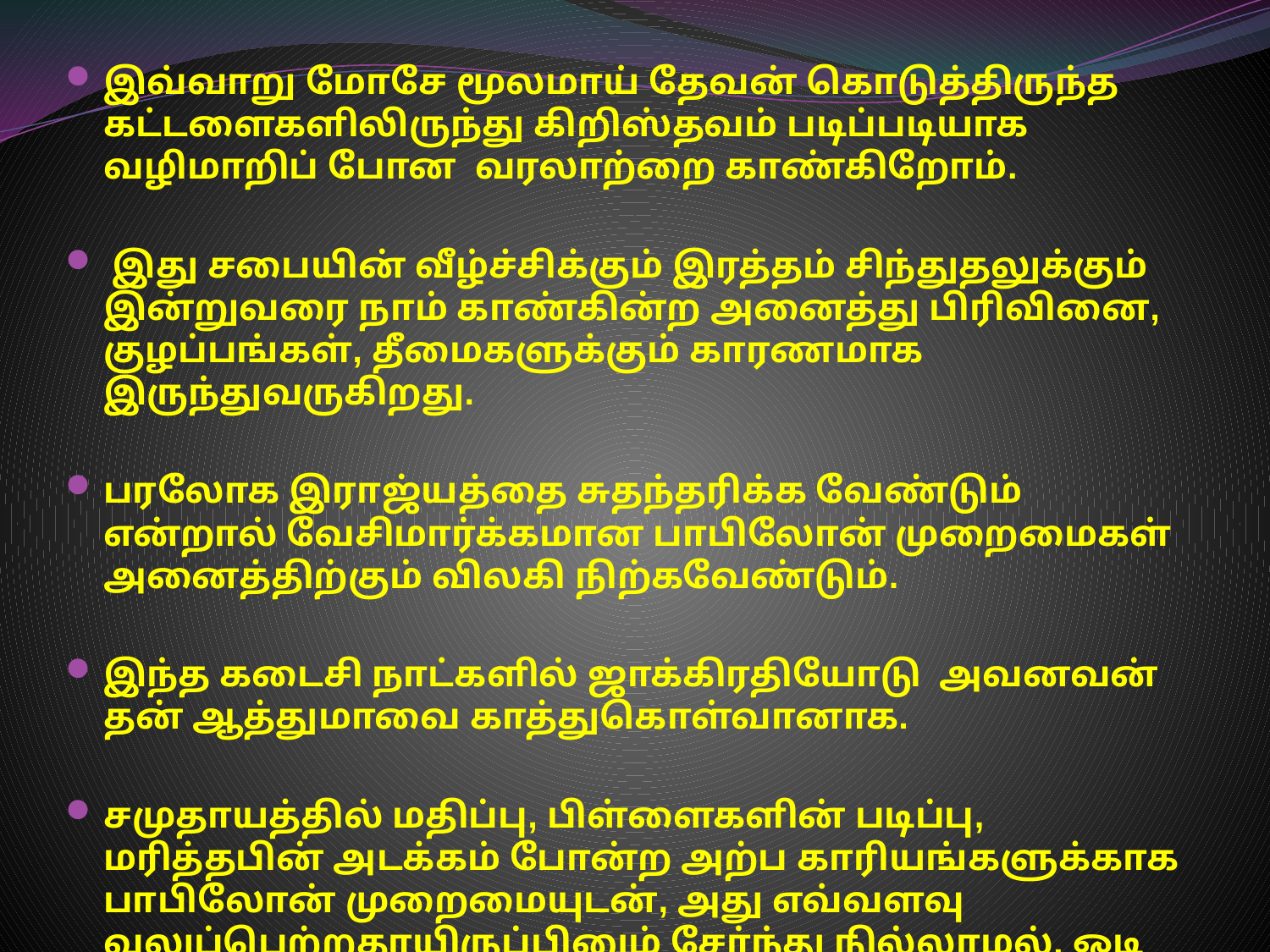

இவ்வாறு மோசே மூலமாய் தேவன் கொடுத்திருந்த கட்டளைகளிலிருந்து கிறிஸ்தவம் படிப்படியாக வழிமாறிப் போன  வரலாற்றை காண்கிறோம்.

 இது சபையின் வீழ்ச்சிக்கும் இரத்தம் சிந்துதலுக்கும் இன்றுவரை நாம் காண்கின்ற அனைத்து பிரிவினை, குழப்பங்கள், தீமைகளுக்கும் காரணமாக இருந்துவருகிறது.

பரலோக இராஜ்யத்தை சுதந்தரிக்க வேண்டும் என்றால் வேசிமார்க்கமான பாபிலோன் முறைமைகள் அனைத்திற்கும் விலகி நிற்கவேண்டும்.

இந்த கடைசி நாட்களில் ஜாக்கிரதியோடு  அவனவன் தன் ஆத்துமாவை காத்துகொள்வானாக.

சமுதாயத்தில் மதிப்பு, பிள்ளைகளின் படிப்பு, மரித்தபின் அடக்கம் போன்ற அற்ப காரியங்களுக்காக பாபிலோன் முறைமையுடன், அது எவ்வளவு வலுப்பெற்றதாயிருப்பினும் சேர்ந்து நில்லாமல், ஓடி விலகுவோமாக!